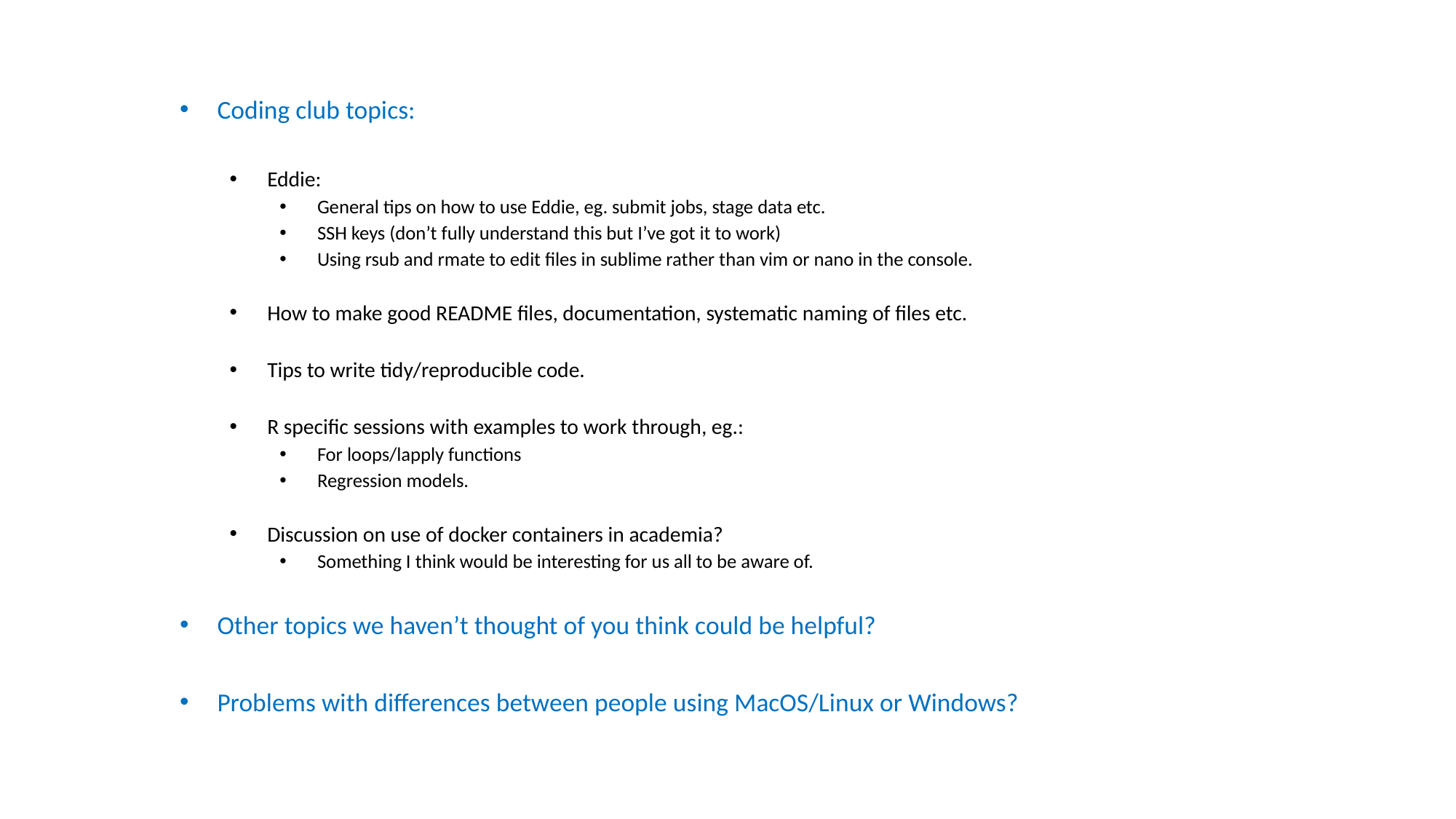

Coding club topics:

Eddie:
General tips on how to use Eddie, eg. submit jobs, stage data etc.
SSH keys (don’t fully understand this but I’ve got it to work)
Using rsub and rmate to edit files in sublime rather than vim or nano in the console.

How to make good README files, documentation, systematic naming of files etc.

Tips to write tidy/reproducible code.

R specific sessions with examples to work through, eg.:
For loops/lapply functions
Regression models.

Discussion on use of docker containers in academia?
Something I think would be interesting for us all to be aware of.

Other topics we haven’t thought of you think could be helpful?

Problems with differences between people using MacOS/Linux or Windows?